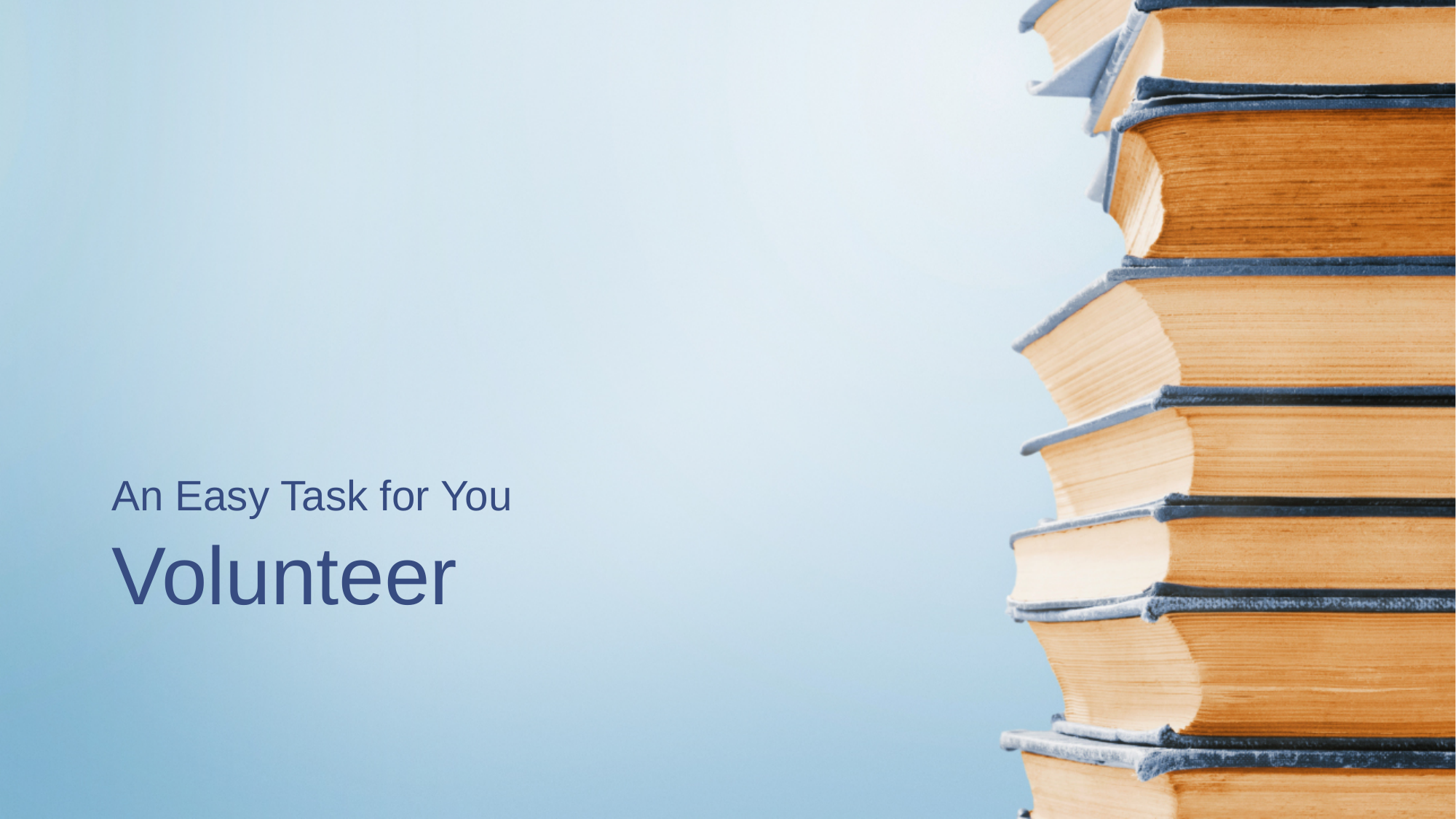

An Easy Task for You
# Volunteer